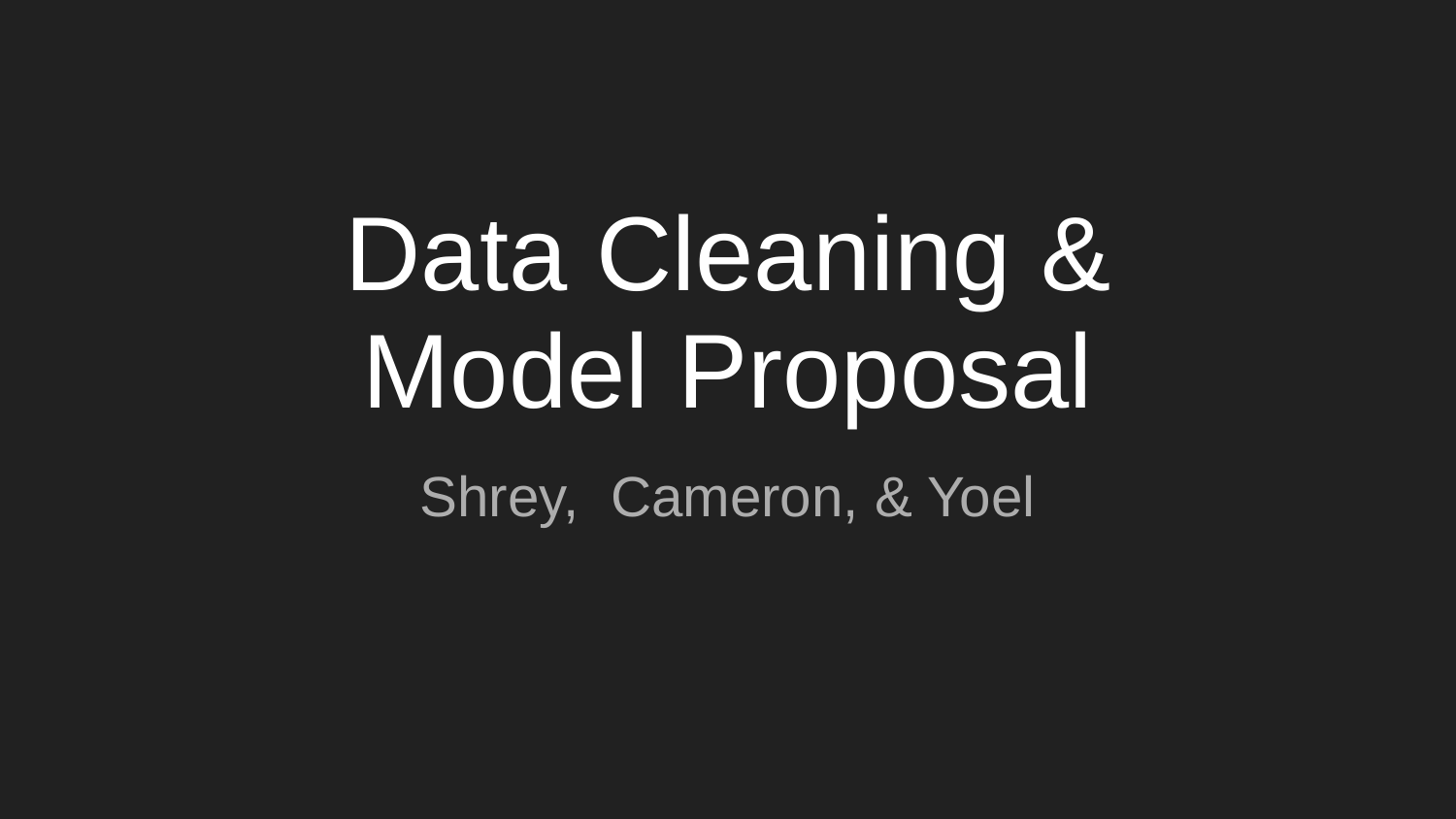

# Data Cleaning​ &
Model Proposal​
Shrey,  Cameron, & Yoel